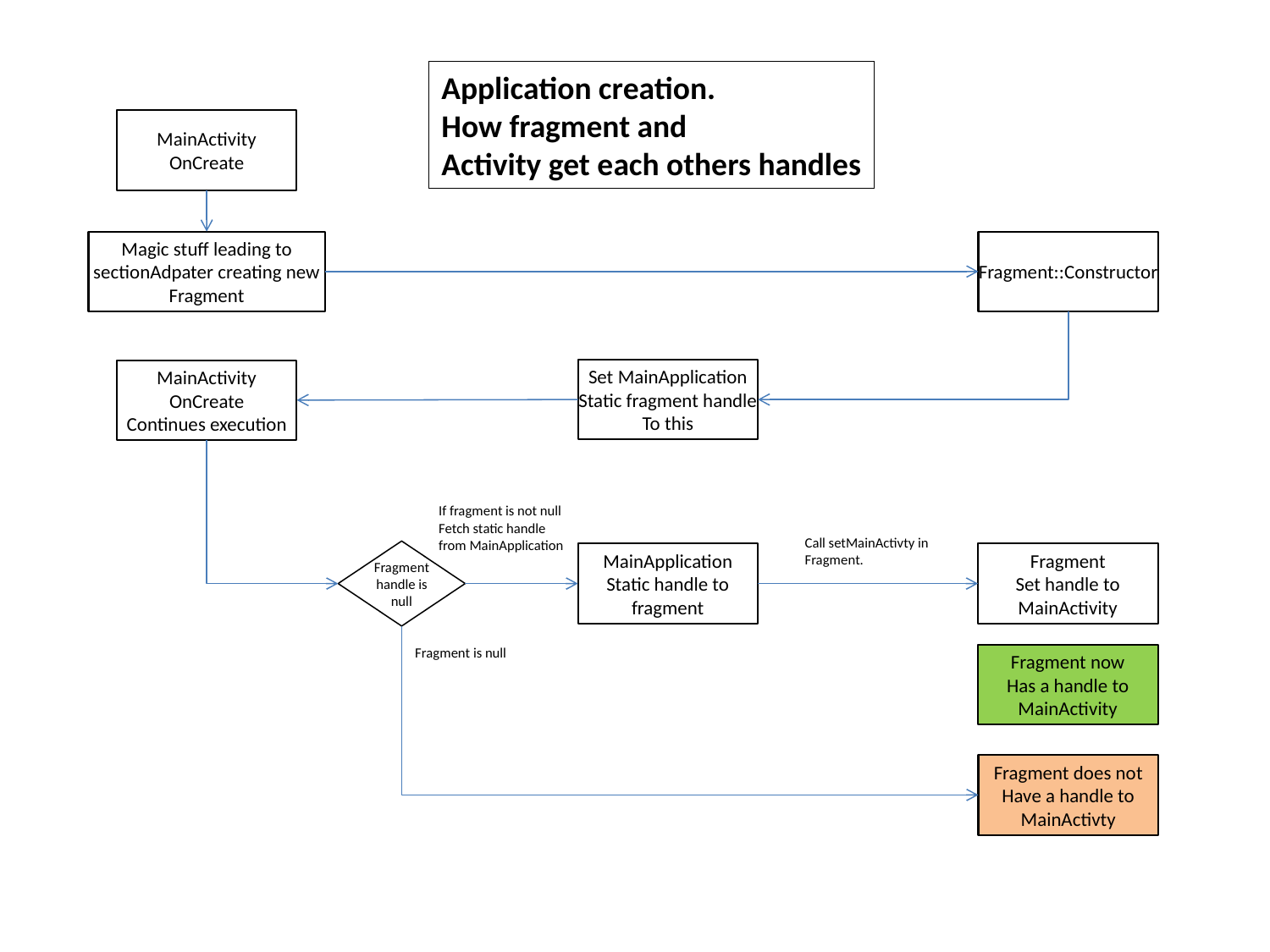

Application creation.
How fragment and
Activity get each others handles
MainActivity
OnCreate
Magic stuff leading to
sectionAdpater creating new Fragment
Fragment::Constructor
Set MainApplication
Static fragment handle
To this
MainActivity
OnCreate
Continues execution
If fragment is not null
Fetch static handle
from MainApplication
Call setMainActivty in
Fragment.
Fragment handle is null
MainApplication
Static handle to
fragment
Fragment
Set handle to MainActivity
Fragment is null
Fragment now
Has a handle to
MainActivity
Fragment does not
Have a handle to
MainActivty